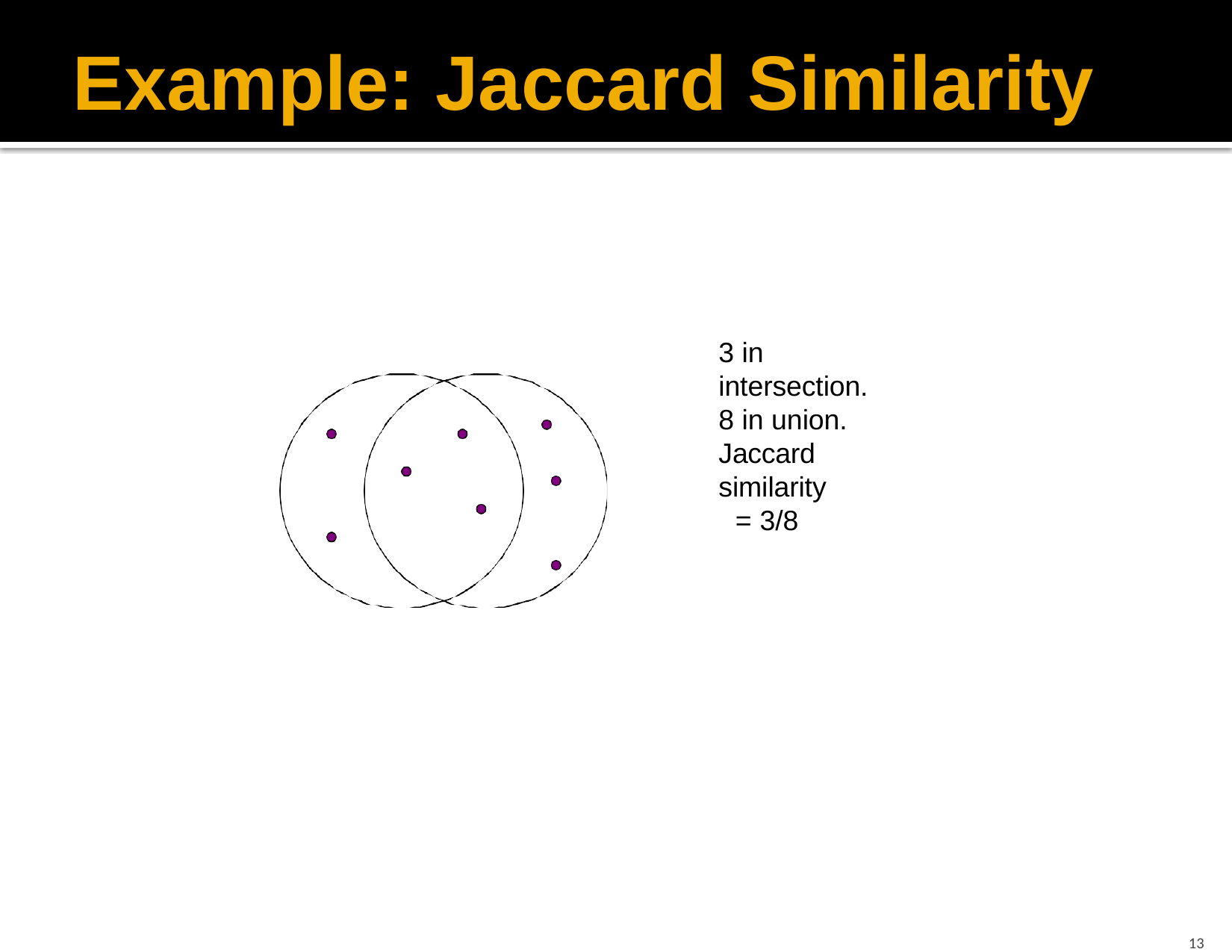

# Example: Jaccard Similarity
3 in intersection.
8 in union.  Jaccard similarity
= 3/8

13